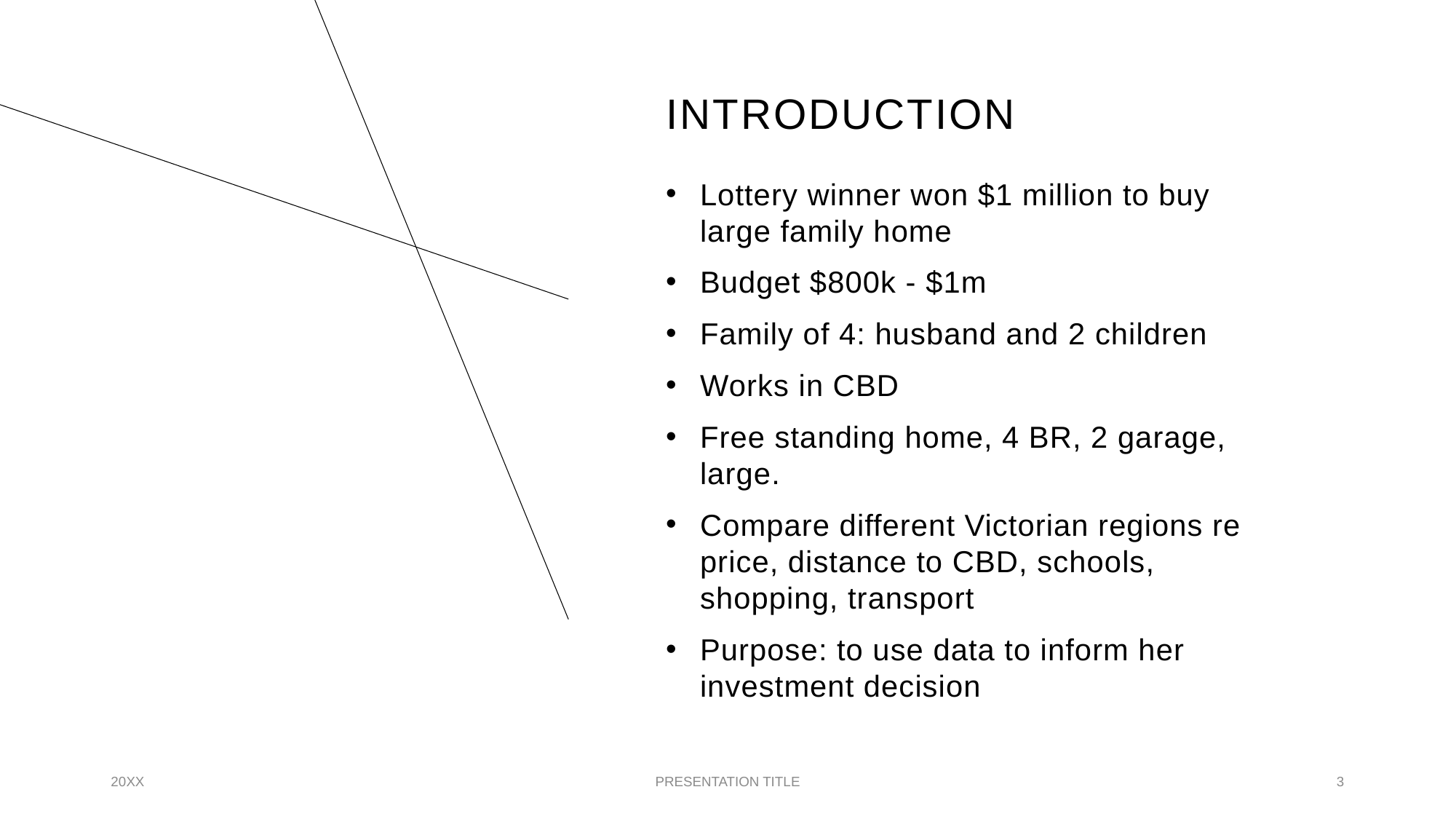

# iNTRODUCTION
Lottery winner won $1 million to buy large family home
Budget $800k - $1m
Family of 4: husband and 2 children
Works in CBD
Free standing home, 4 BR, 2 garage, large.
Compare different Victorian regions re price, distance to CBD, schools, shopping, transport
Purpose: to use data to inform her investment decision
20XX
PRESENTATION TITLE
3